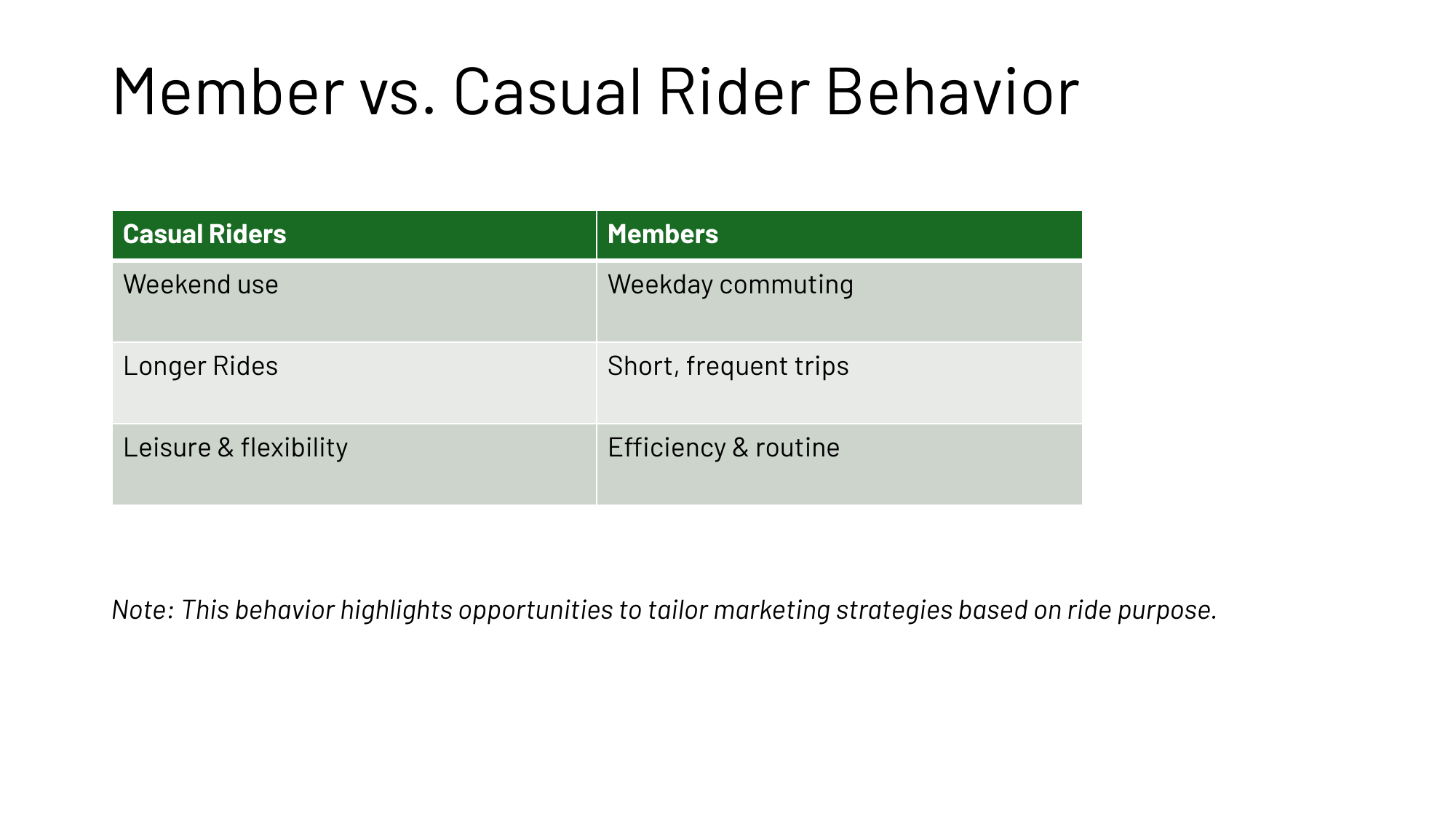

# Member vs. Casual Rider Behavior
| Casual Riders | Members |
| --- | --- |
| Weekend use | Weekday commuting |
| Longer Rides | Short, frequent trips |
| Leisure & flexibility | Efficiency & routine |
Note: This behavior highlights opportunities to tailor marketing strategies based on ride purpose.